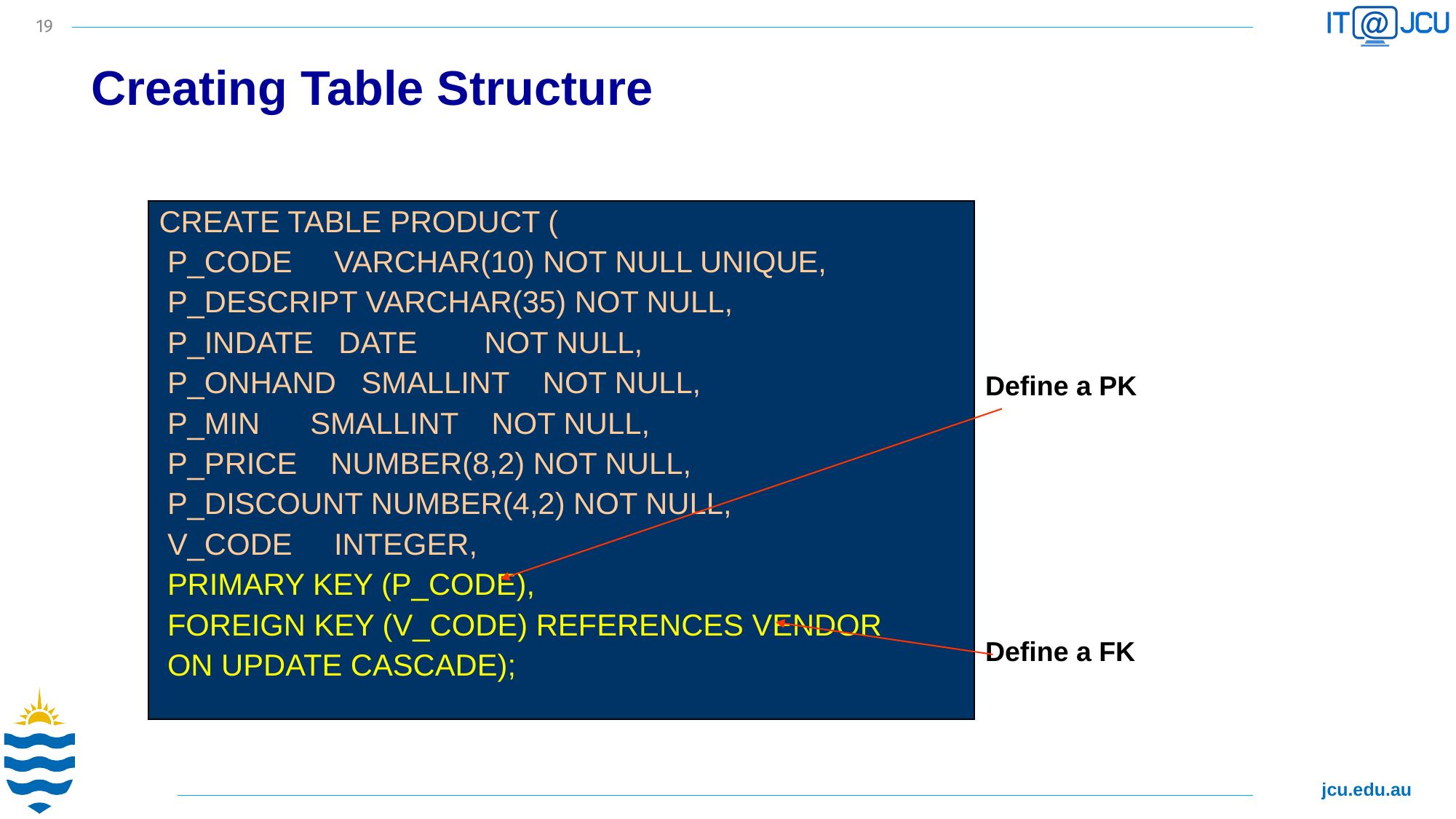

19
# Creating Table Structure
CREATE TABLE PRODUCT (
 P_CODE     VARCHAR(10) NOT NULL UNIQUE,
 P_DESCRIPT VARCHAR(35) NOT NULL,
 P_INDATE   DATE        NOT NULL,
 P_ONHAND   SMALLINT    NOT NULL,
 P_MIN      SMALLINT    NOT NULL,
 P_PRICE    NUMBER(8,2) NOT NULL,
 P_DISCOUNT NUMBER(4,2) NOT NULL,
 V_CODE     INTEGER,
 PRIMARY KEY (P_CODE),
 FOREIGN KEY (V_CODE) REFERENCES VENDOR
 ON UPDATE CASCADE);
Define a PK

Define a FK